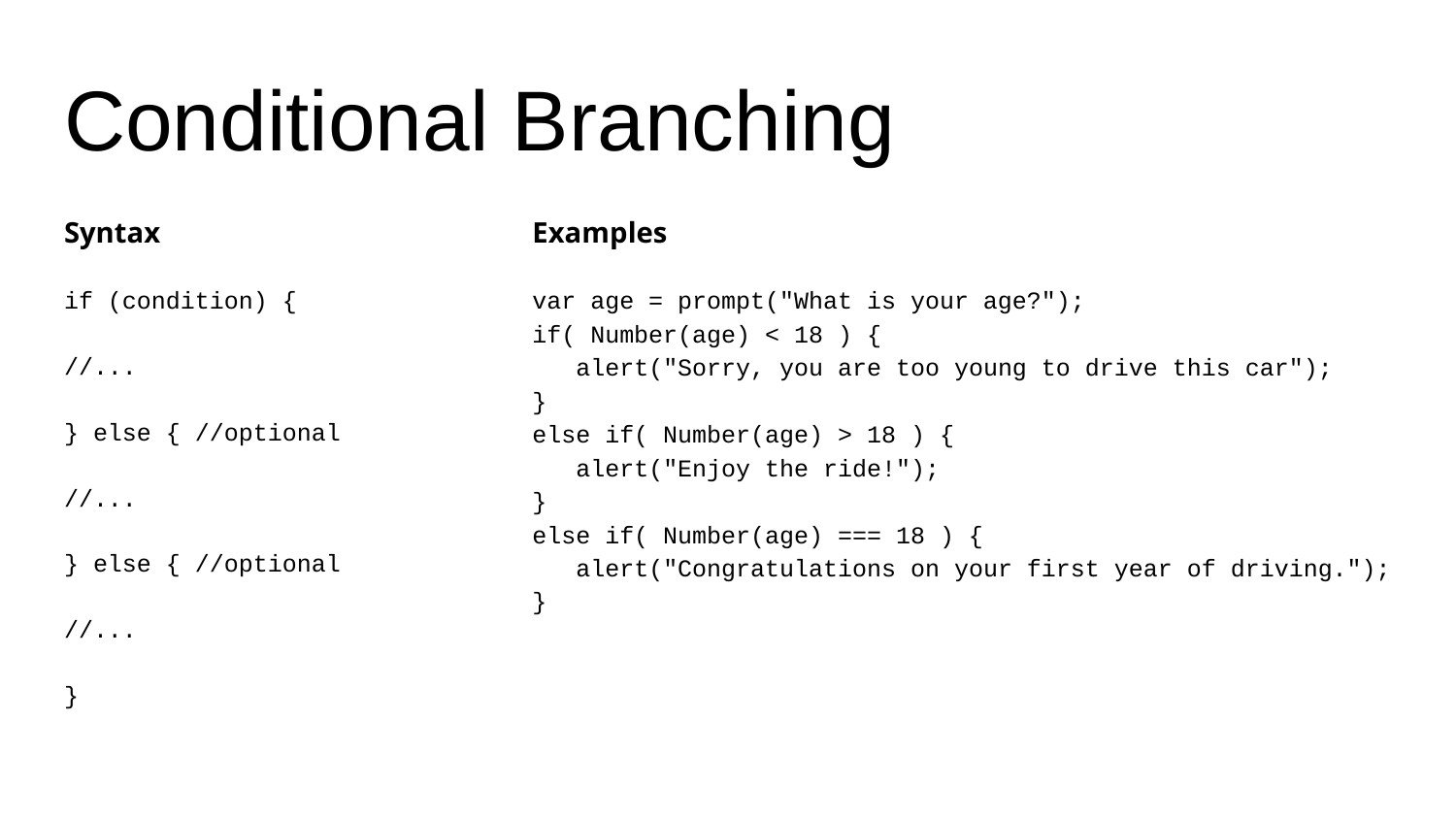

# Conditional Branching
Syntax
if (condition) {
//...
} else { //optional
//...
} else { //optional
//...
}
Examples
var age = prompt("What is your age?");
if( Number(age) < 18 ) {
   alert("Sorry, you are too young to drive this car");
}
else if( Number(age) > 18 ) {
   alert("Enjoy the ride!");
}
else if( Number(age) === 18 ) {
   alert("Congratulations on your first year of driving.");
}